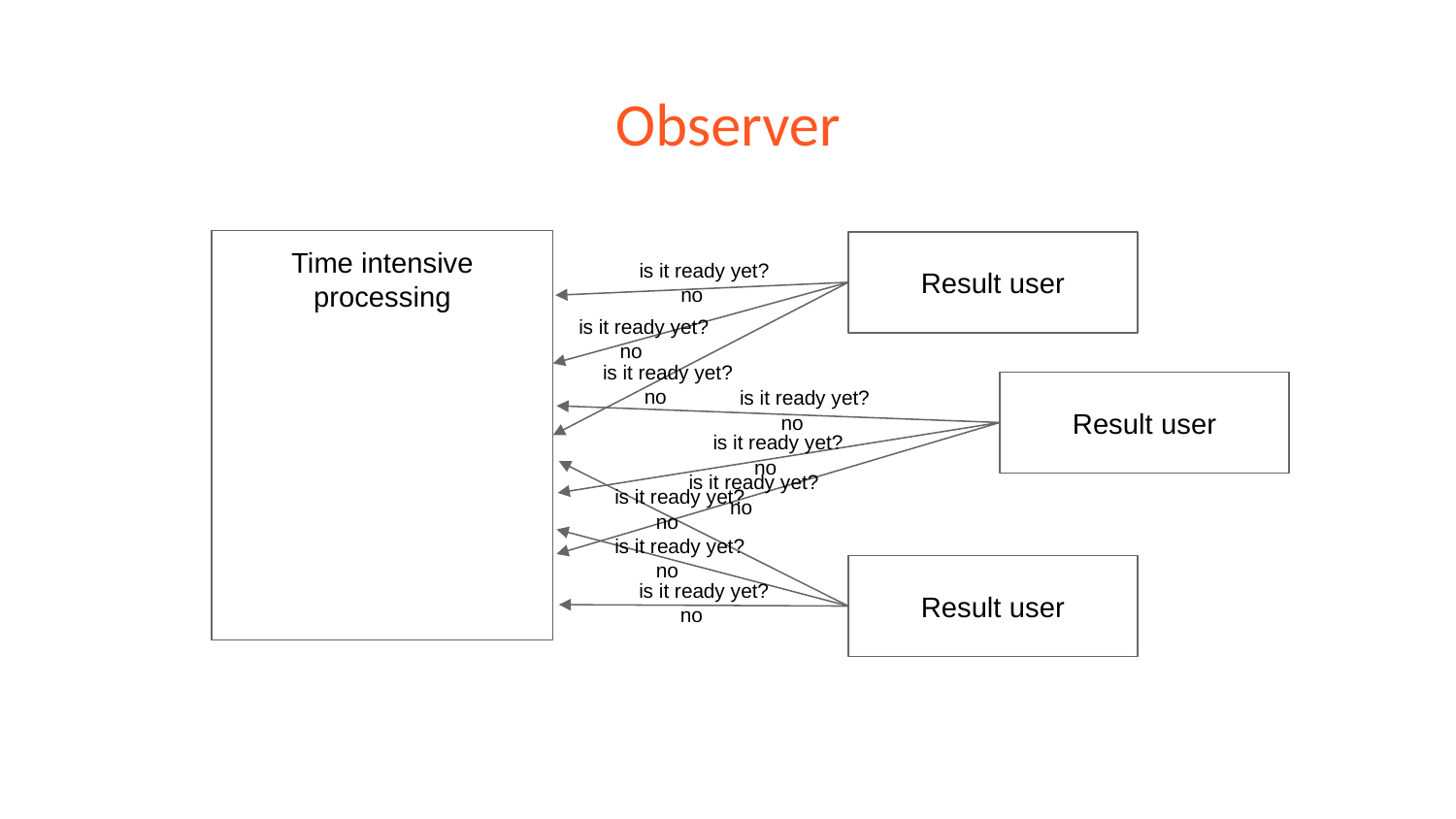

# Observer
Time intensive processing
Result user
is it ready yet?
no
is it ready yet?
no
is it ready yet?
Result user
no
is it ready yet?
no
is it ready yet?
no
is it ready yet?
is it ready yet?
no
no
is it ready yet?
no
Result user
is it ready yet?
no